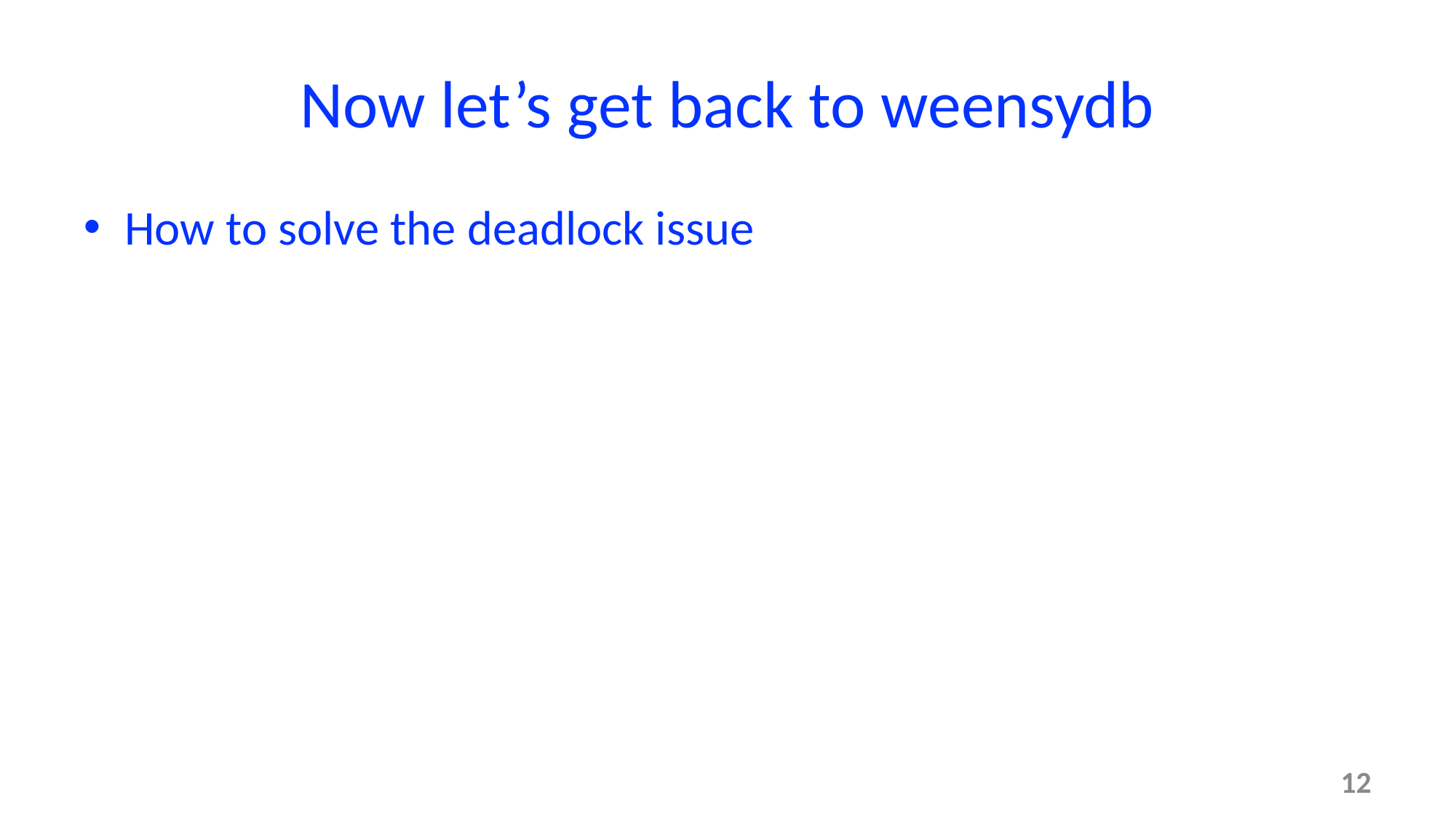

# Now let’s get back to weensydb
How to solve the deadlock issue
12